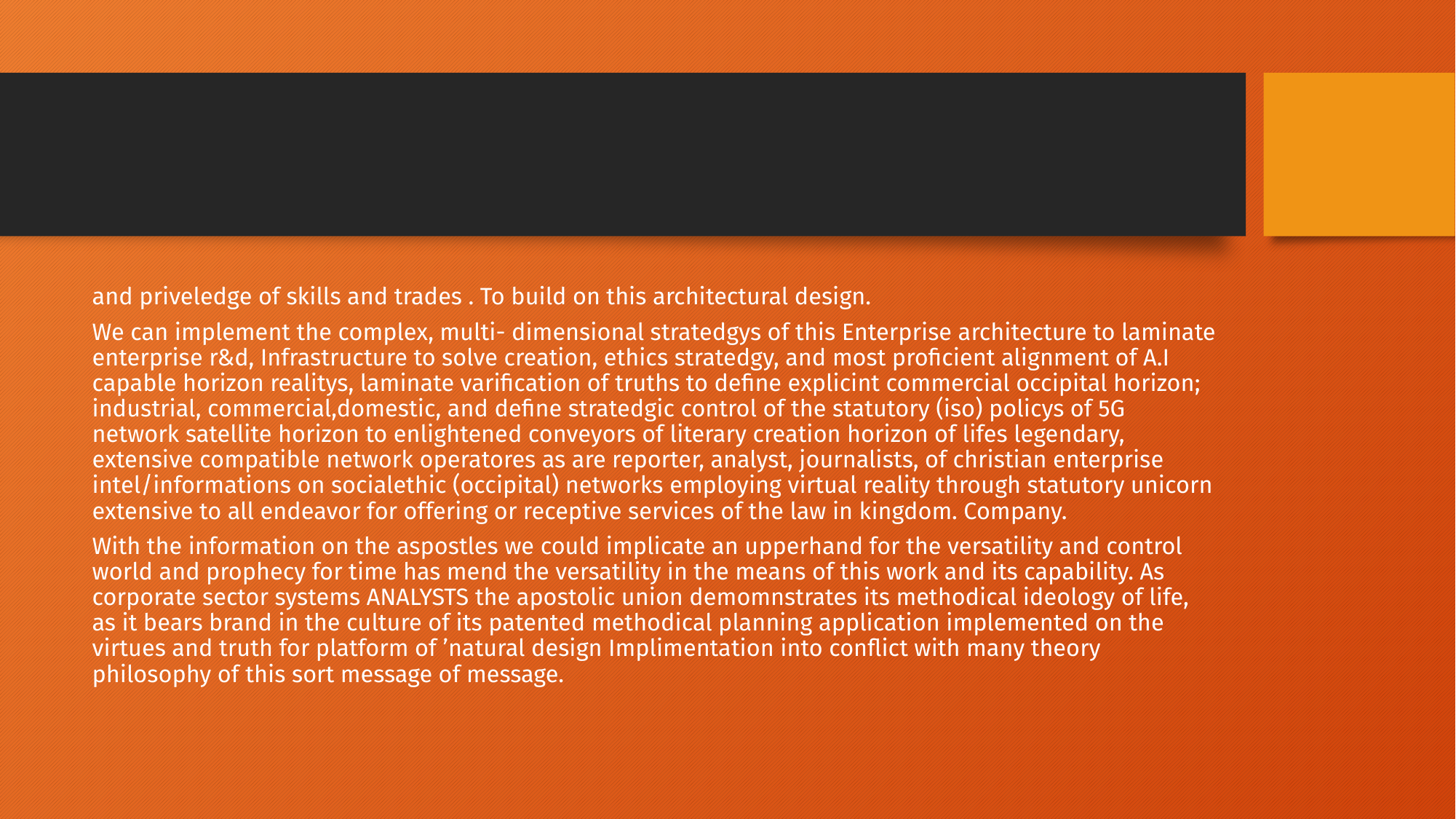

#
and priveledge of skills and trades . To build on this architectural design.
We can implement the complex, multi- dimensional stratedgys of this Enterprise architecture to laminate enterprise r&d, Infrastructure to solve creation, ethics stratedgy, and most proficient alignment of A.I capable horizon realitys, laminate varification of truths to define explicint commercial occipital horizon; industrial, commercial,domestic, and define stratedgic control of the statutory (iso) policys of 5G network satellite horizon to enlightened conveyors of literary creation horizon of lifes legendary, extensive compatible network operatores as are reporter, analyst, journalists, of christian enterprise intel/informations on socialethic (occipital) networks employing virtual reality through statutory unicorn extensive to all endeavor for offering or receptive services of the law in kingdom. Company.
With the information on the aspostles we could implicate an upperhand for the versatility and control world and prophecy for time has mend the versatility in the means of this work and its capability. As corporate sector systems ANALYSTS the apostolic union demomnstrates its methodical ideology of life, as it bears brand in the culture of its patented methodical planning application implemented on the virtues and truth for platform of ’natural design Implimentation into conflict with many theory philosophy of this sort message of message.